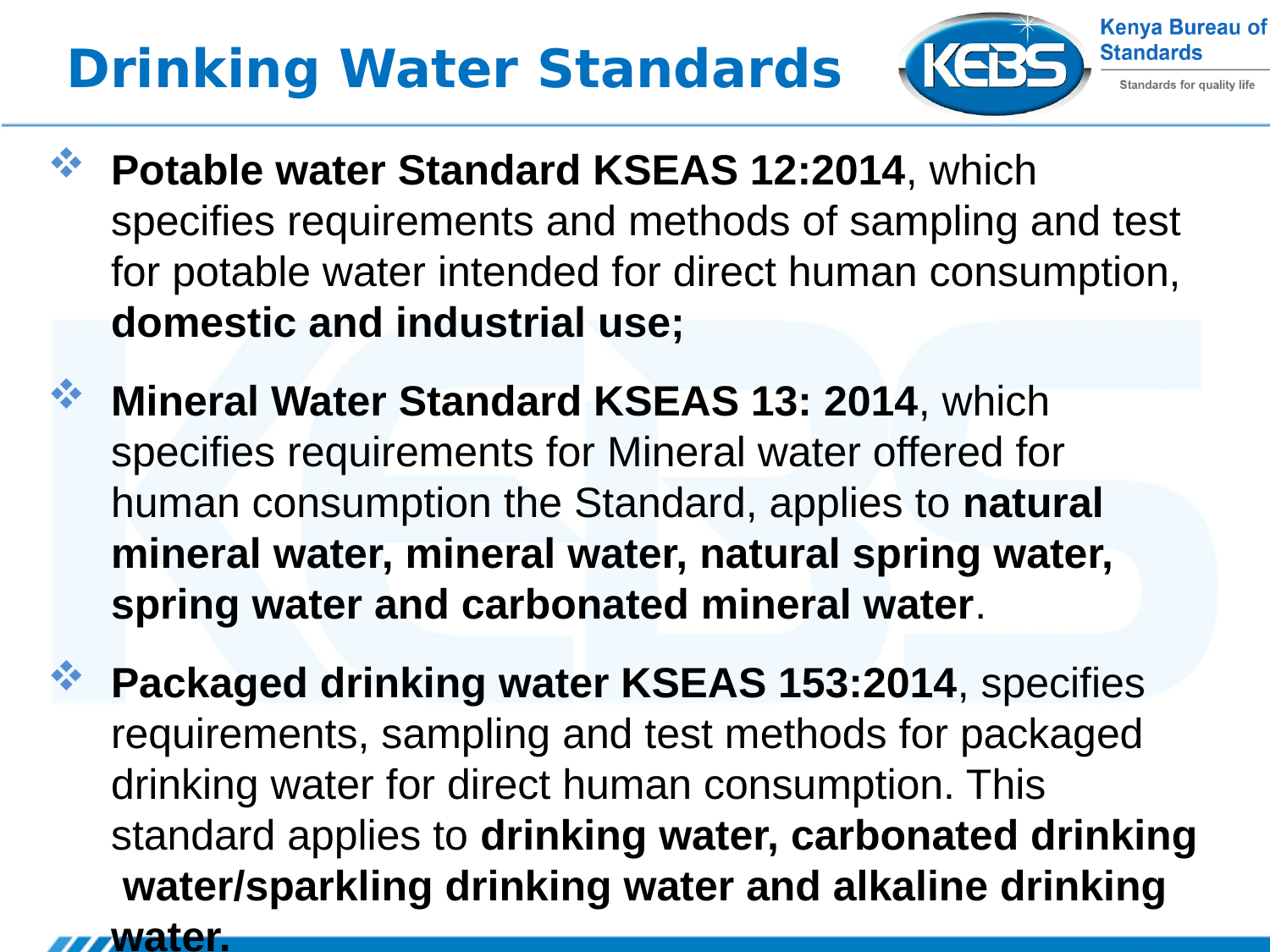

# Drinking Water Standards
Potable water Standard KSEAS 12:2014, which specifies requirements and methods of sampling and test for potable water intended for direct human consumption, domestic and industrial use;

Mineral Water Standard KSEAS 13: 2014, which specifies requirements for Mineral water offered for human consumption the Standard, applies to natural mineral water, mineral water, natural spring water, spring water and carbonated mineral water.

Packaged drinking water KSEAS 153:2014, specifies requirements, sampling and test methods for packaged drinking water for direct human consumption. This standard applies to drinking water, carbonated drinking  water/sparkling drinking water and alkaline drinking water.